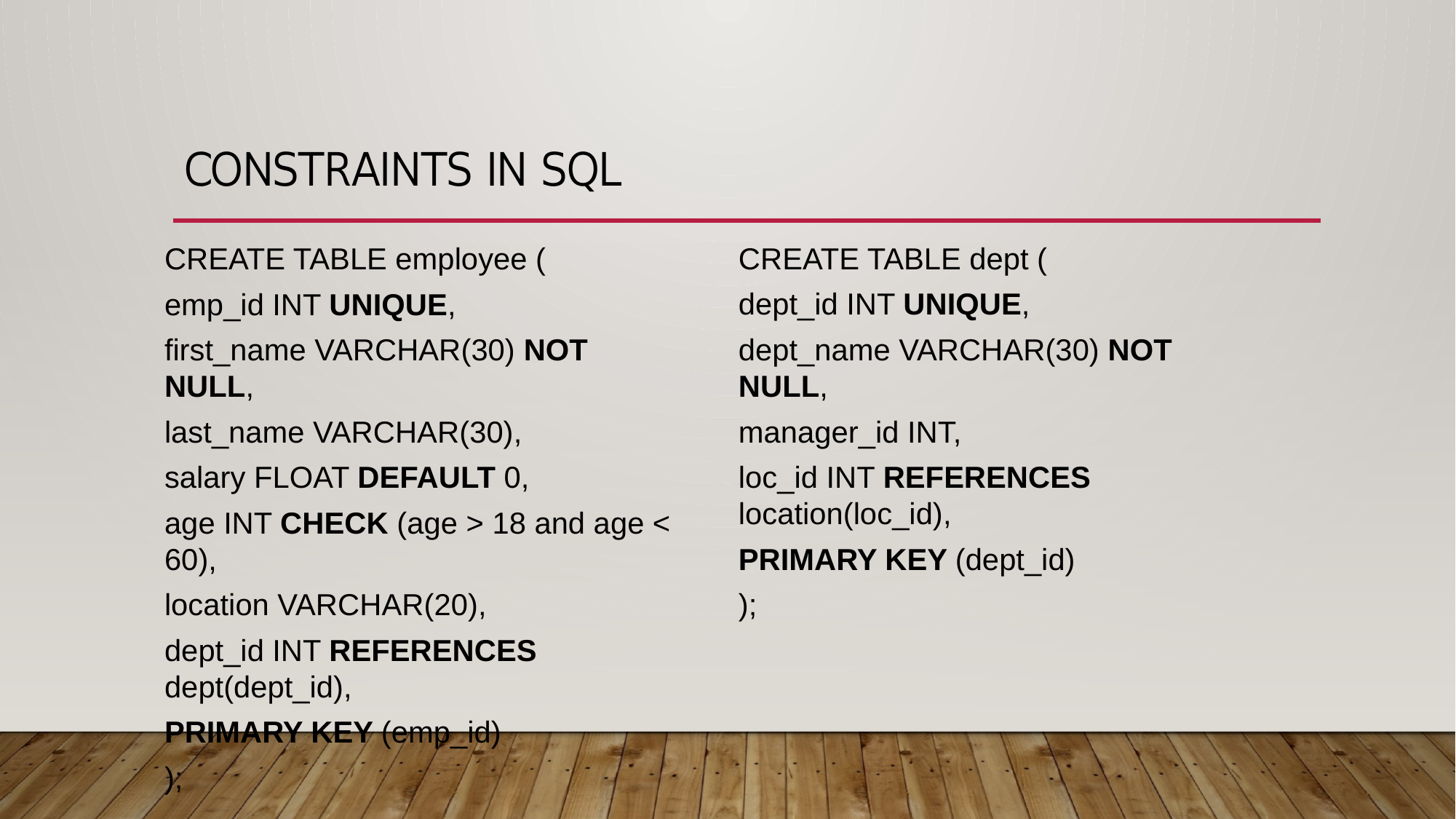

# Constraints in sql
CREATE TABLE employee (
emp_id INT UNIQUE,
first_name VARCHAR(30) NOT NULL,
last_name VARCHAR(30),
salary FLOAT DEFAULT 0,
age INT CHECK (age > 18 and age < 60),
location VARCHAR(20),
dept_id INT REFERENCES dept(dept_id),
PRIMARY KEY (emp_id)
);
CREATE TABLE dept (
dept_id INT UNIQUE,
dept_name VARCHAR(30) NOT NULL,
manager_id INT,
loc_id INT REFERENCES location(loc_id),
PRIMARY KEY (dept_id)
);